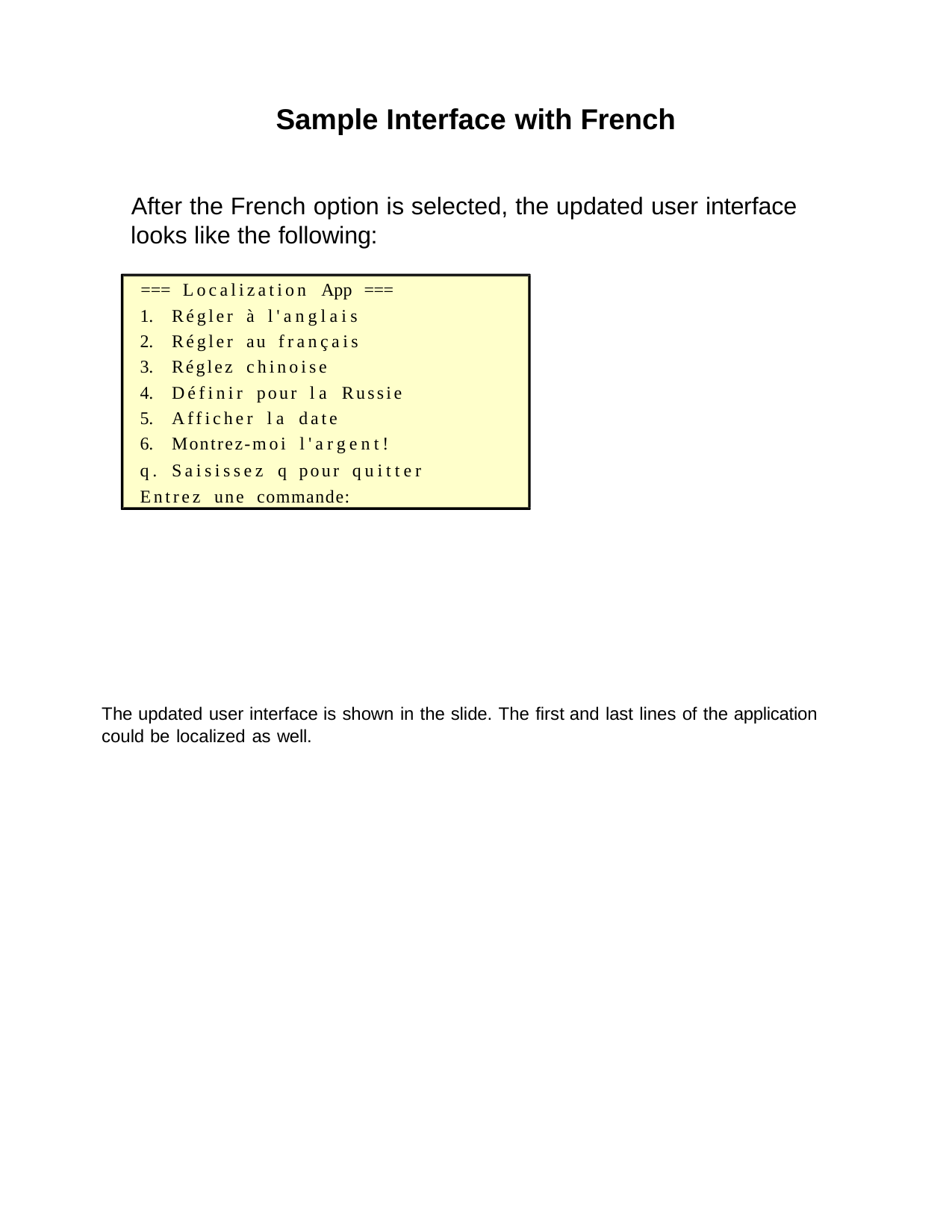

Sample Interface with French

After the French option is selected, the updated user interface looks like the following:

=== Localization App ===
Régler à l'anglais
Régler au français
Réglez chinoise
Définir pour la Russie
Afficher la date
Montrez-moi l'argent!
q. Saisissez q pour quitter Entrez une commande:

The updated user interface is shown in the slide. The first and last lines of the application could be localized as well.